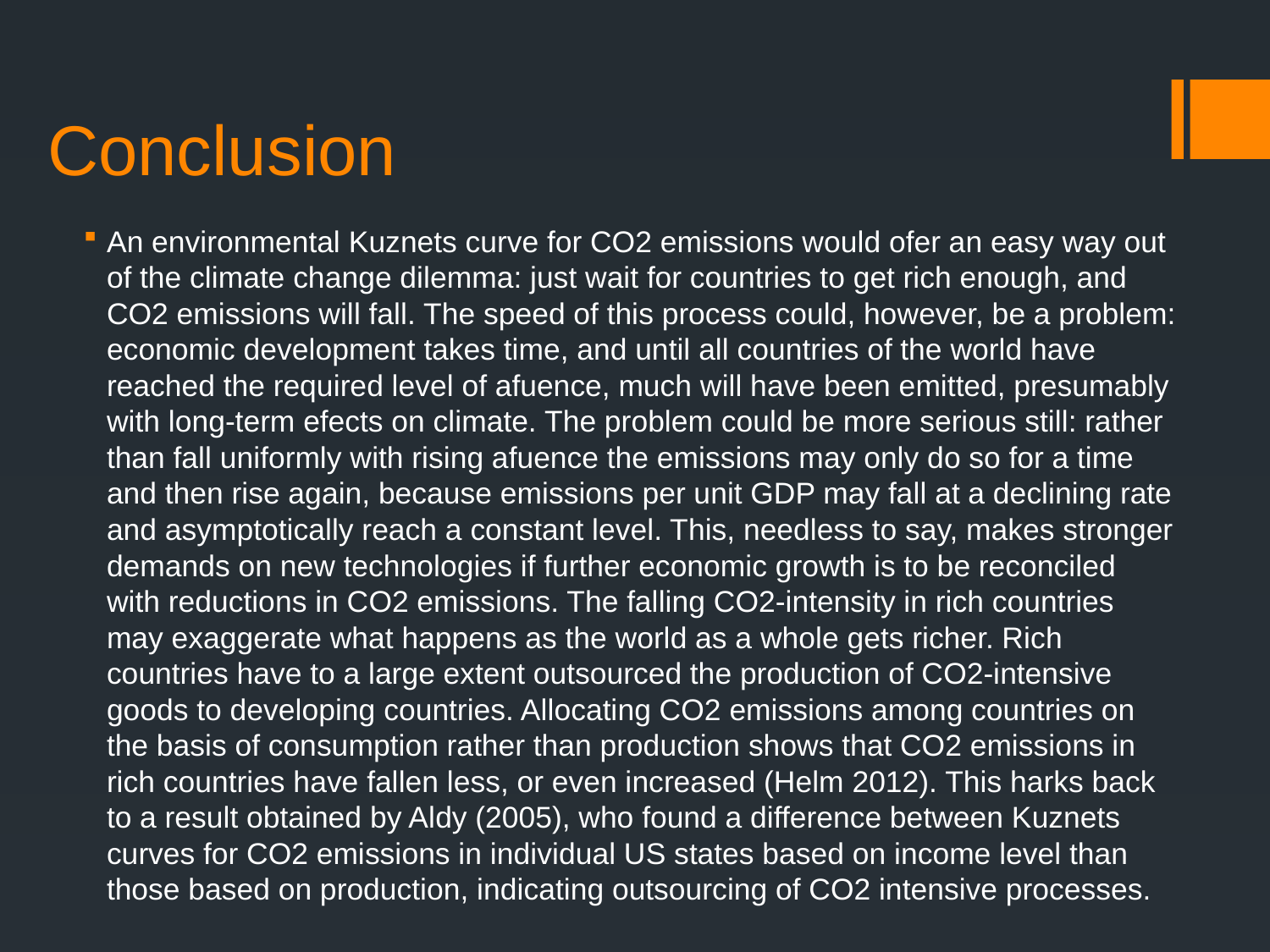

# Conclusion
An environmental Kuznets curve for CO2 emissions would ofer an easy way out of the climate change dilemma: just wait for countries to get rich enough, and CO2 emissions will fall. The speed of this process could, however, be a problem: economic development takes time, and until all countries of the world have reached the required level of afuence, much will have been emitted, presumably with long-term efects on climate. The problem could be more serious still: rather than fall uniformly with rising afuence the emissions may only do so for a time and then rise again, because emissions per unit GDP may fall at a declining rate and asymptotically reach a constant level. This, needless to say, makes stronger demands on new technologies if further economic growth is to be reconciled with reductions in CO2 emissions. The falling CO2-intensity in rich countries may exaggerate what happens as the world as a whole gets richer. Rich countries have to a large extent outsourced the production of CO2-intensive goods to developing countries. Allocating CO2 emissions among countries on the basis of consumption rather than production shows that CO2 emissions in rich countries have fallen less, or even increased (Helm 2012). This harks back to a result obtained by Aldy (2005), who found a difference between Kuznets curves for CO2 emissions in individual US states based on income level than those based on production, indicating outsourcing of CO2 intensive processes.